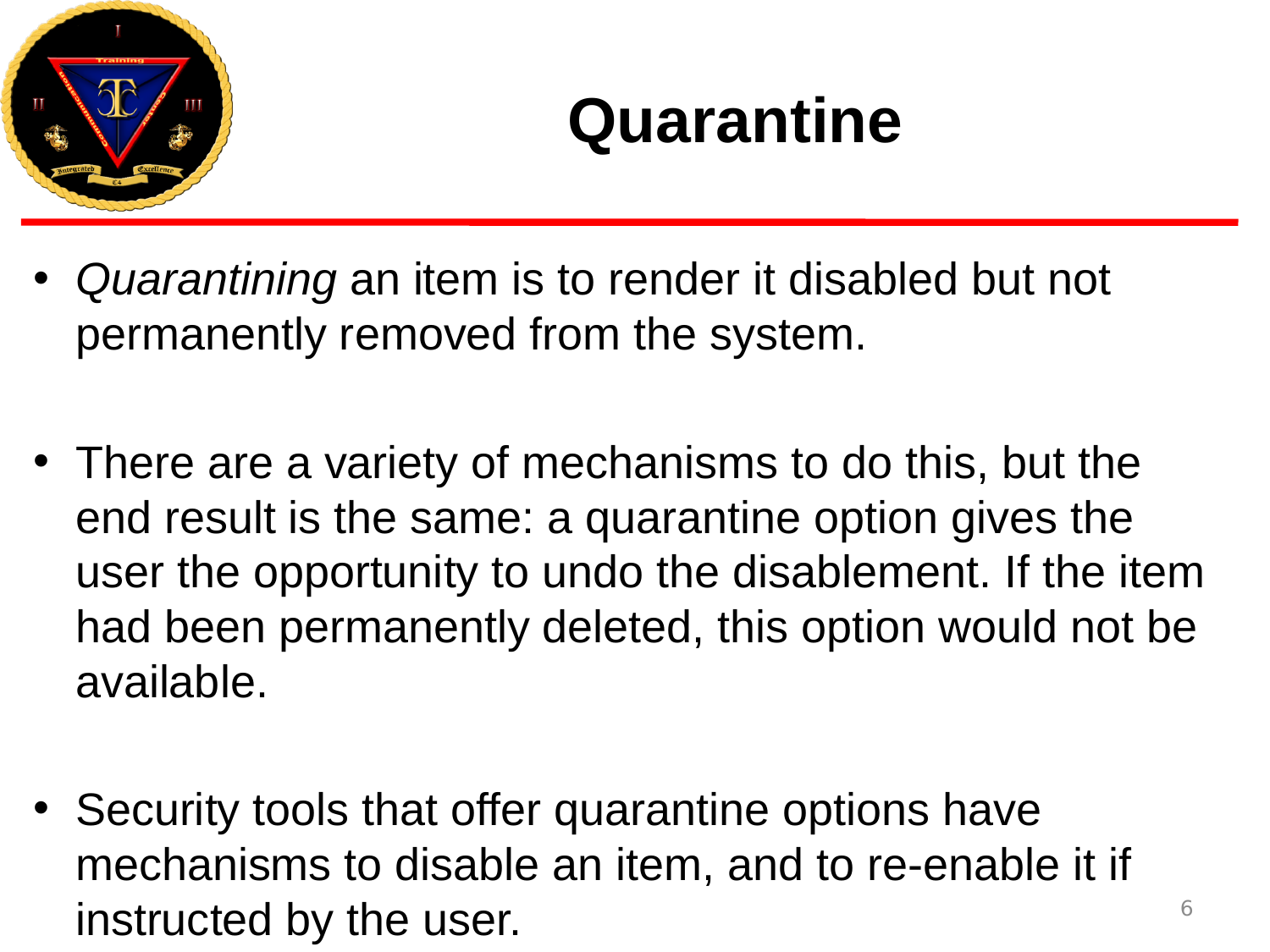

# Quarantine
Quarantining an item is to render it disabled but not permanently removed from the system.

There are a variety of mechanisms to do this, but the end result is the same: a quarantine option gives the user the opportunity to undo the disablement. If the item had been permanently deleted, this option would not be available.

Security tools that offer quarantine options have mechanisms to disable an item, and to re-enable it if instructed by the user.
6